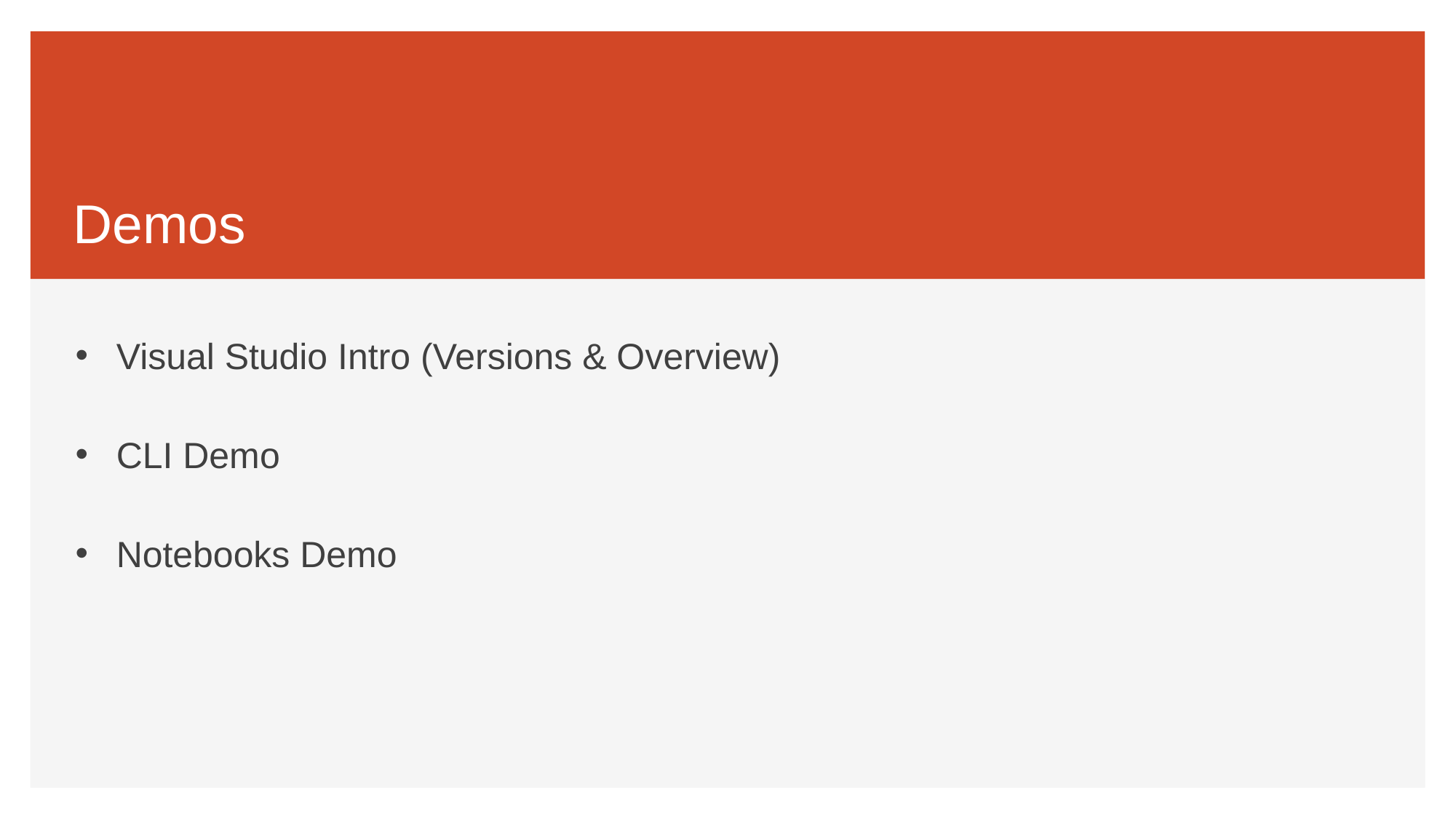

# Demos
Visual Studio Intro (Versions & Overview)
CLI Demo
Notebooks Demo